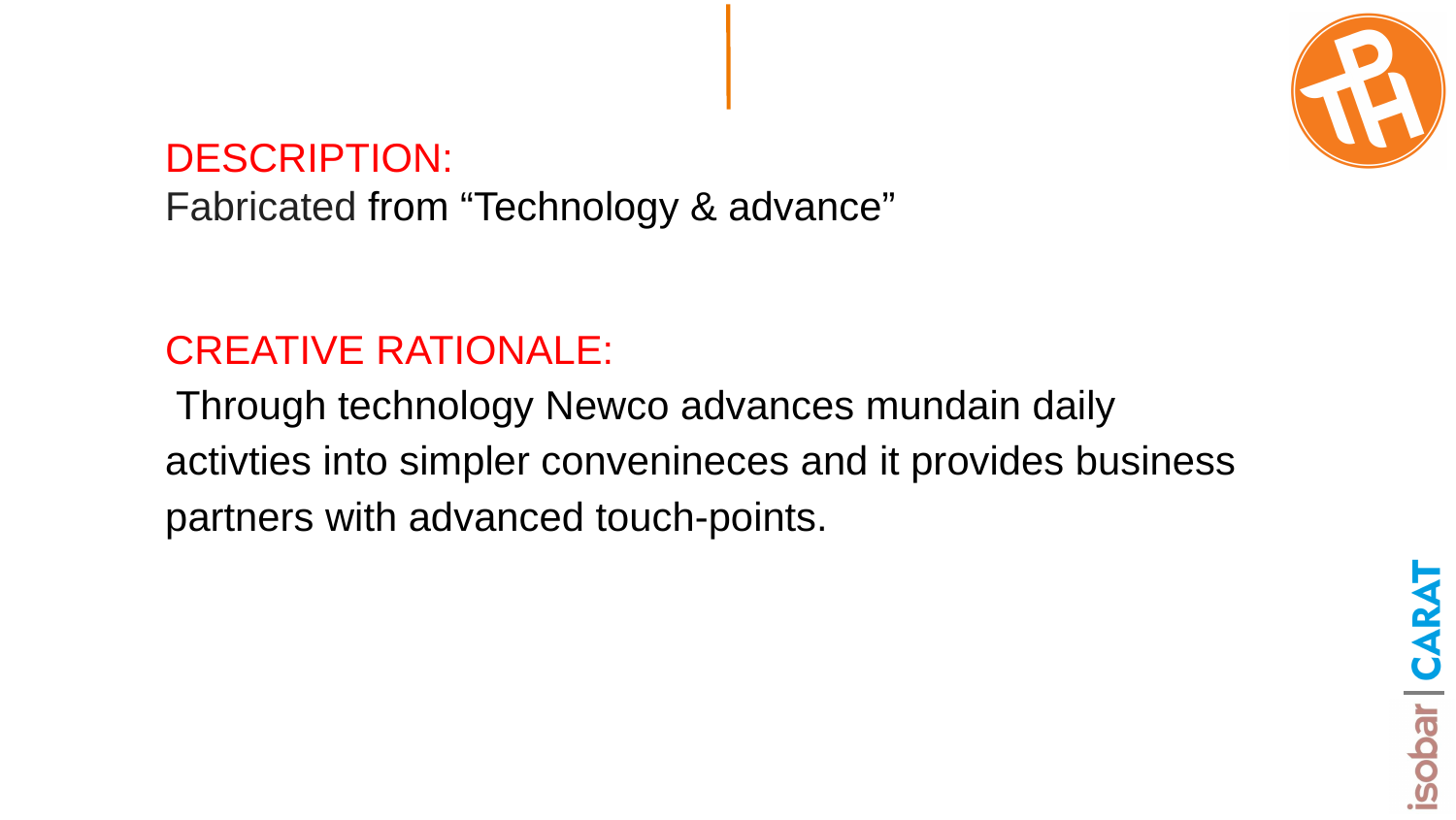

DESCRIPTION:
Fabricated from “Technology & advance”

CREATIVE RATIONALE:
 Through technology Newco advances mundain daily activties into simpler convenineces and it provides business partners with advanced touch-points.